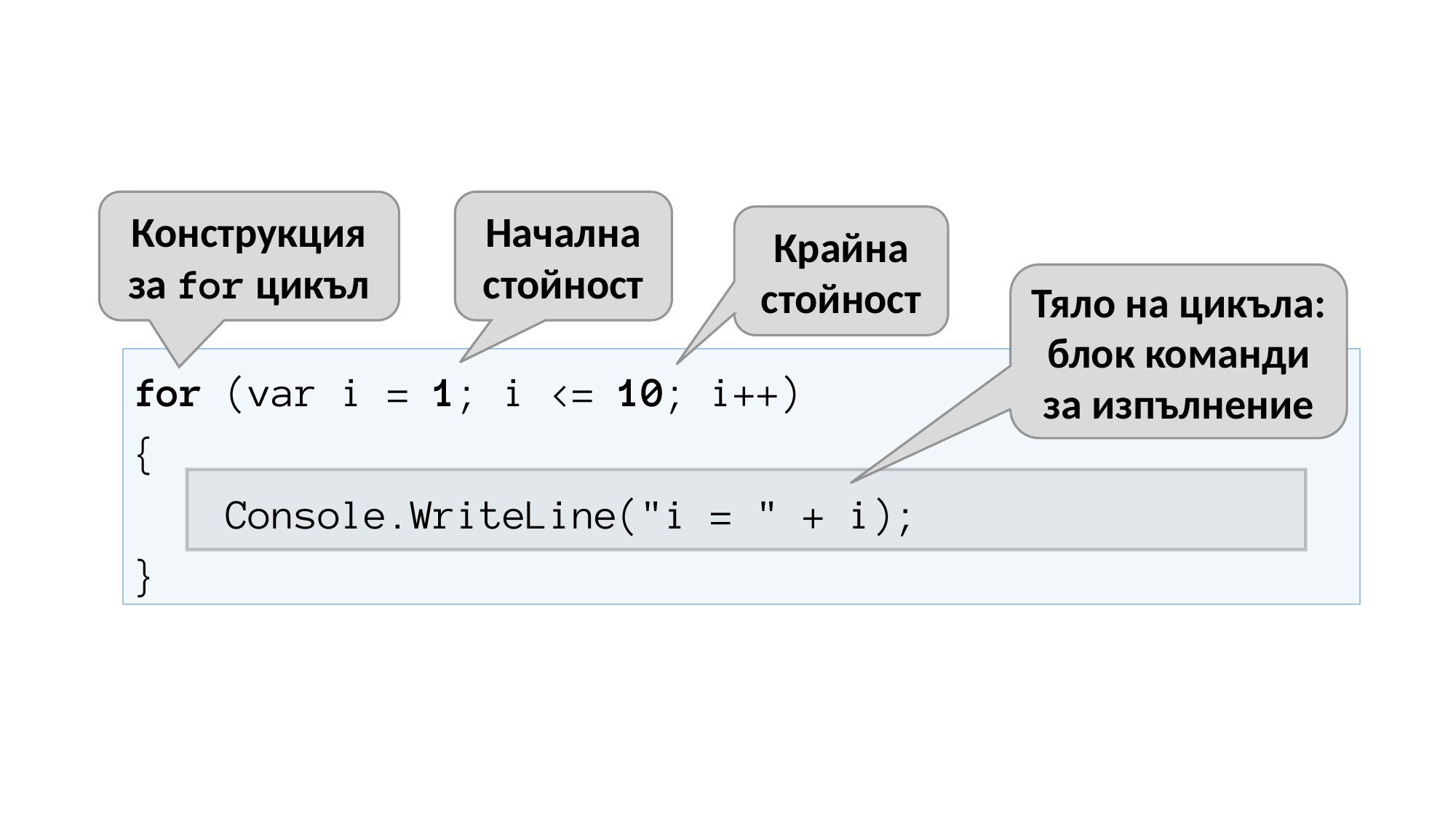

Конструкция за for цикъл
Начална стойност
Крайна стойност
Тяло на цикъла: блок команди за изпълнение
for (var i = 1; i <= 10; i++)
{
    Console.WriteLine("i = " + i);
}